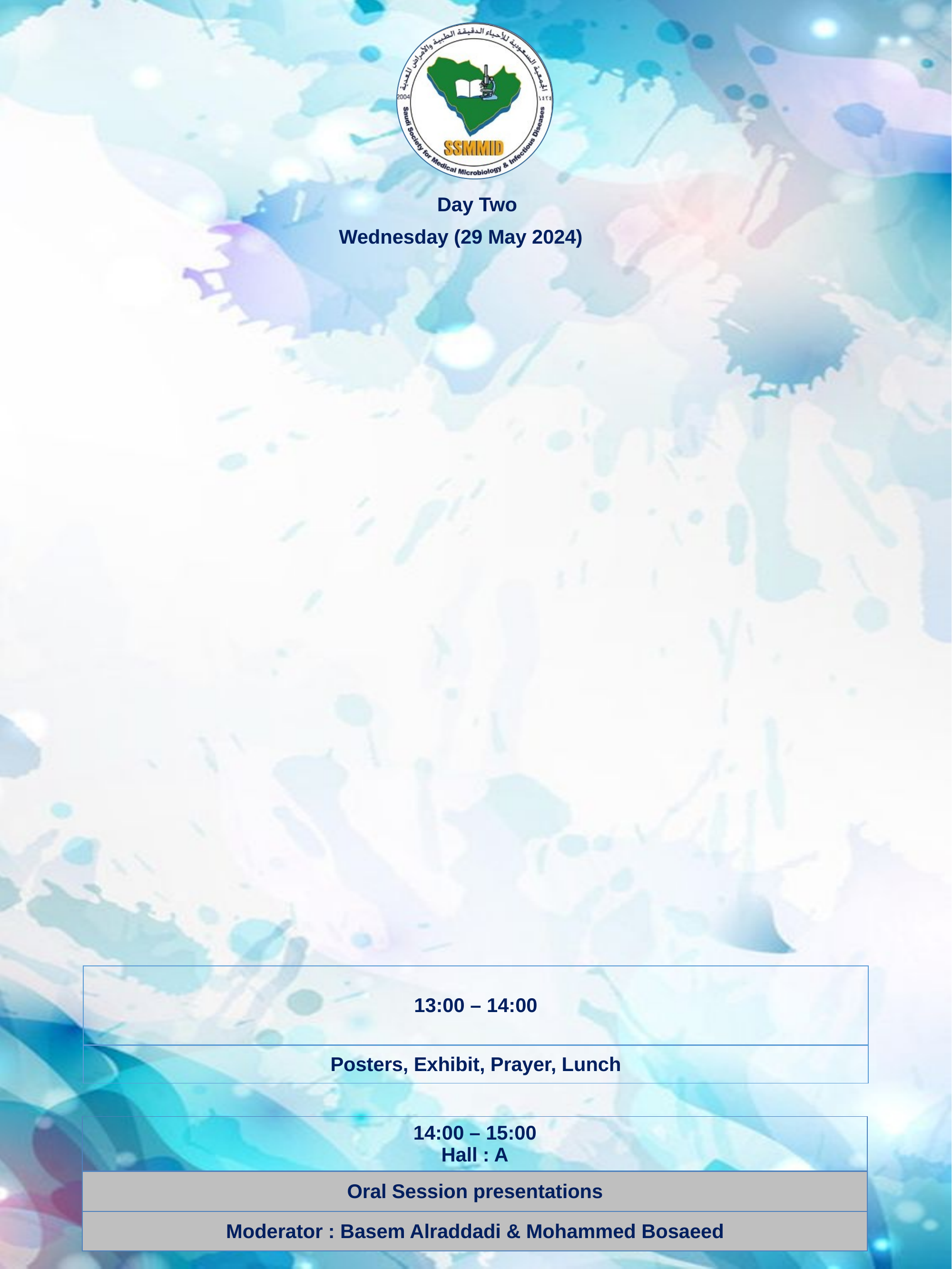

Day Two
Wednesday (29 May 2024)
| 13:00 – 14:00 |
| --- |
| Posters, Exhibit, Prayer, Lunch |
| 14:00 – 15:00 Hall : A |
| --- |
| Oral Session presentations |
| Moderator : Basem Alraddadi & Mohammed Bosaeed |